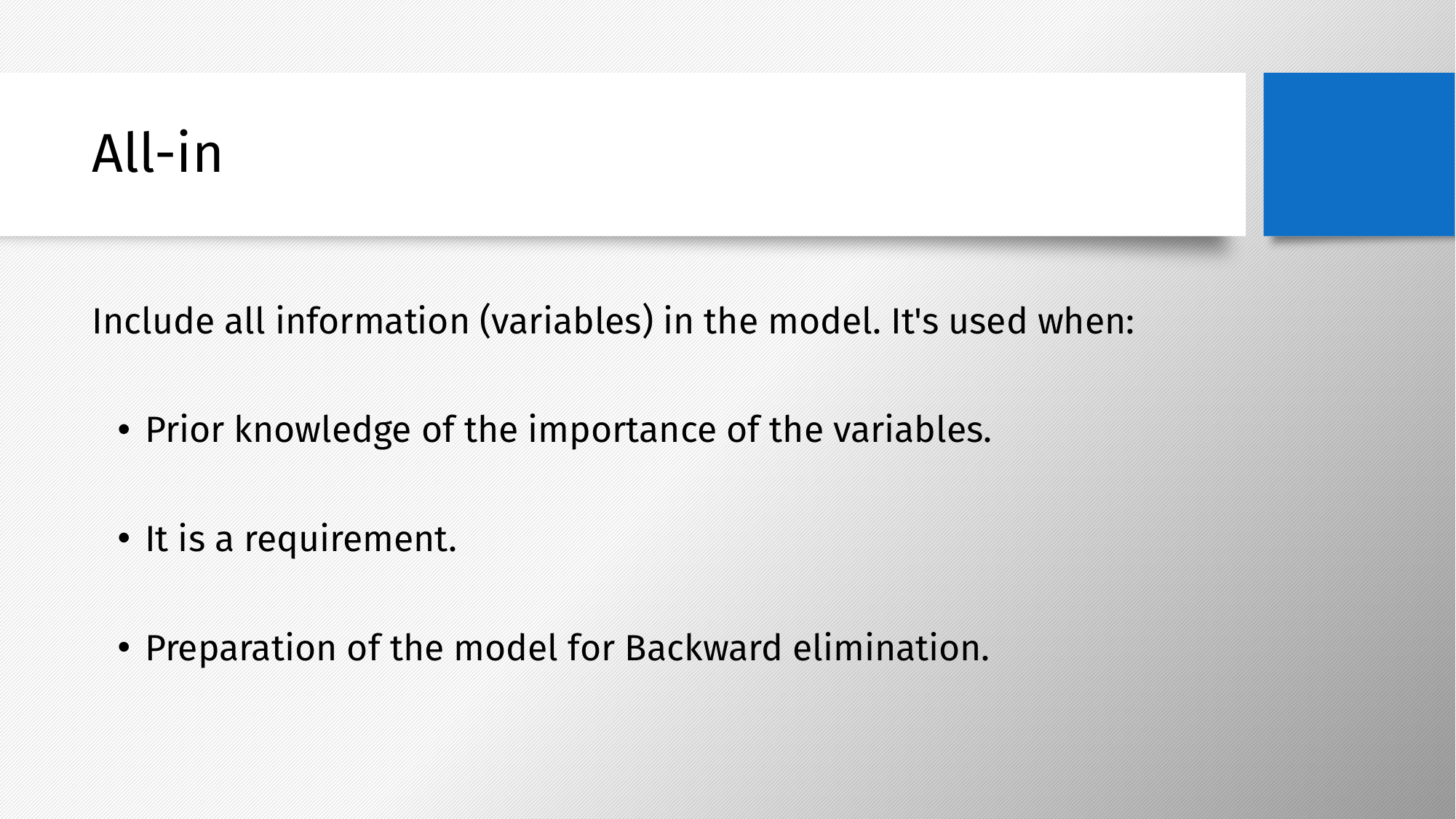

# All-in
Include all information (variables) in the model. It's used when:

Prior knowledge of the importance of the variables.

It is a requirement.

Preparation of the model for Backward elimination.